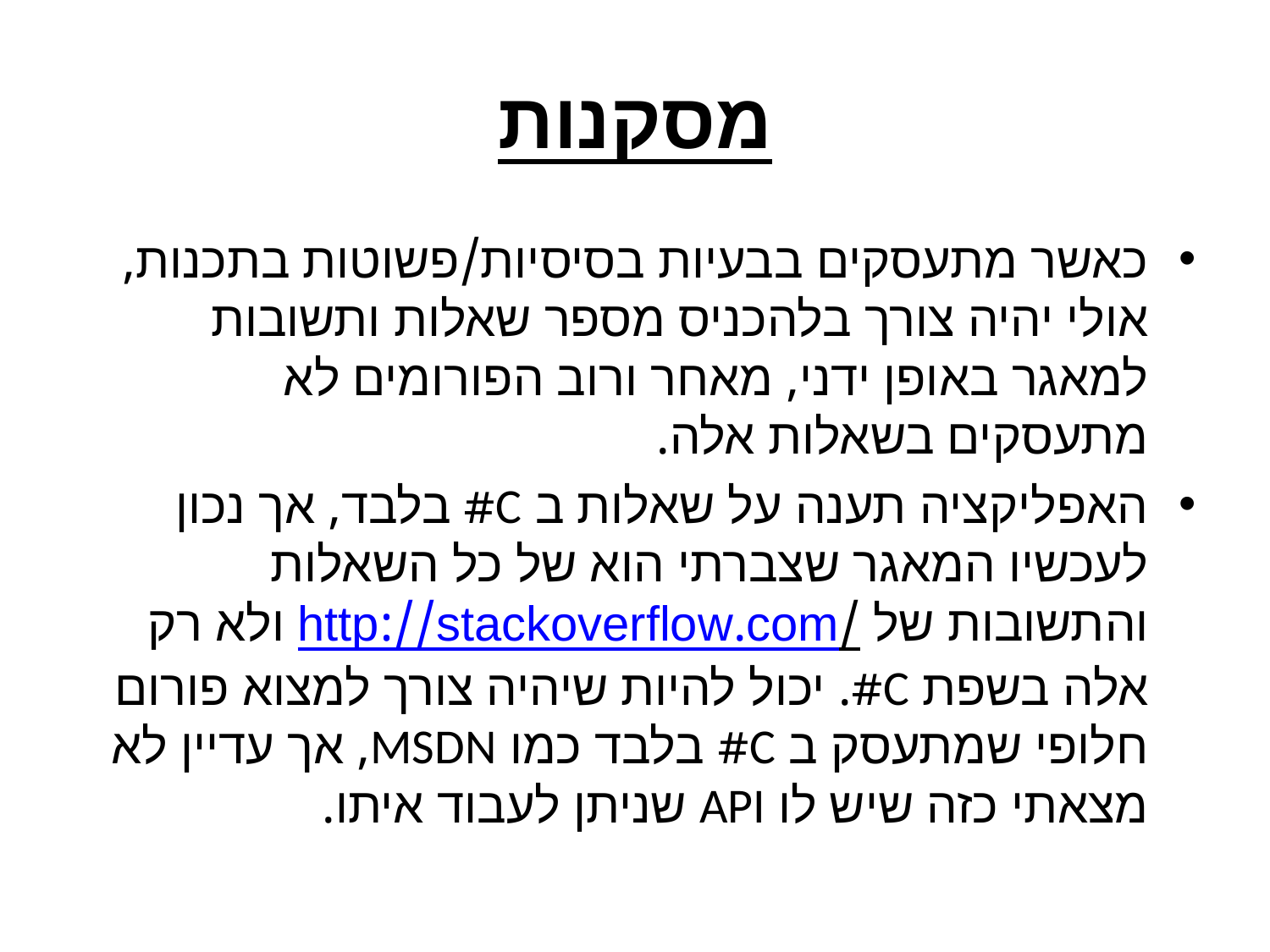

# מסקנות
כאשר מתעסקים בבעיות בסיסיות/פשוטות בתכנות, אולי יהיה צורך בלהכניס מספר שאלות ותשובות למאגר באופן ידני, מאחר ורוב הפורומים לא מתעסקים בשאלות אלה.
האפליקציה תענה על שאלות ב C# בלבד, אך נכון לעכשיו המאגר שצברתי הוא של כל השאלות והתשובות של http://stackoverflow.com/ ולא רק אלה בשפת C#. יכול להיות שיהיה צורך למצוא פורום חלופי שמתעסק ב C# בלבד כמו MSDN, אך עדיין לא מצאתי כזה שיש לו API שניתן לעבוד איתו.